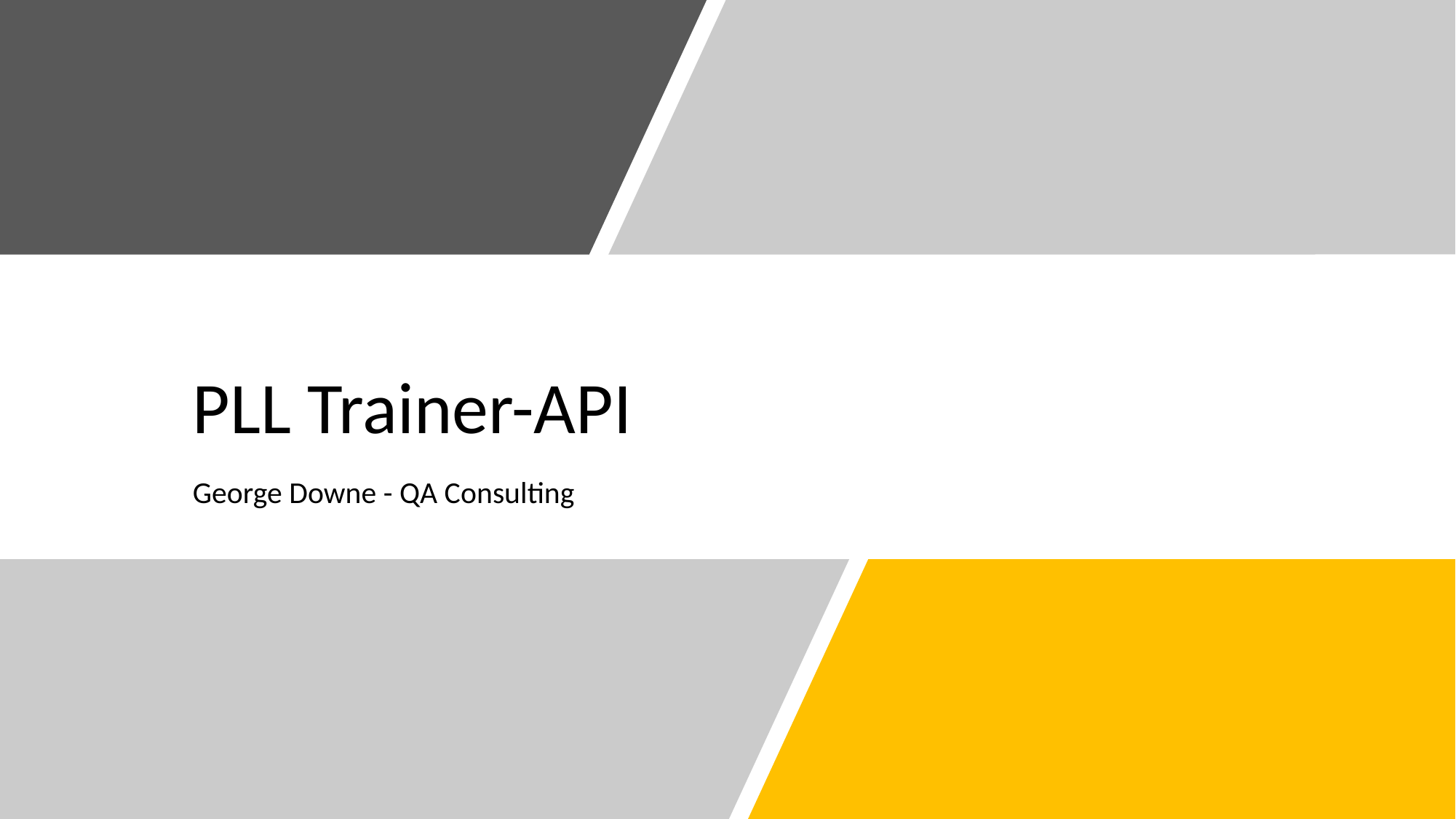

# PLL Trainer-API
George Downe - QA Consulting